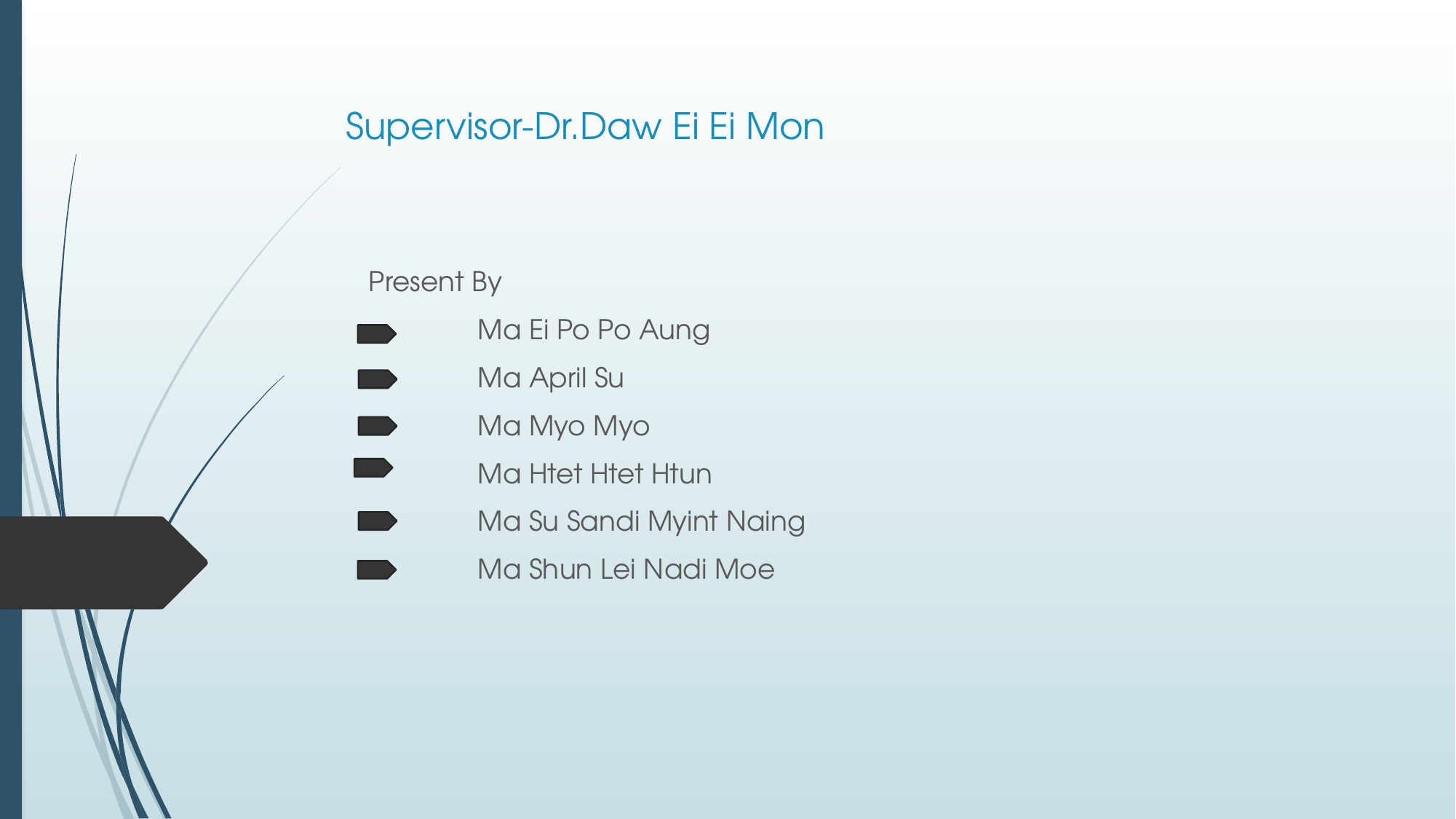

# Supervisor-Dr.Daw Ei Ei Mon
Present By
	Ma Ei Po Po Aung
	Ma April Su
	Ma Myo Myo
	Ma Htet Htet Htun
	Ma Su Sandi Myint Naing
	Ma Shun Lei Nadi Moe